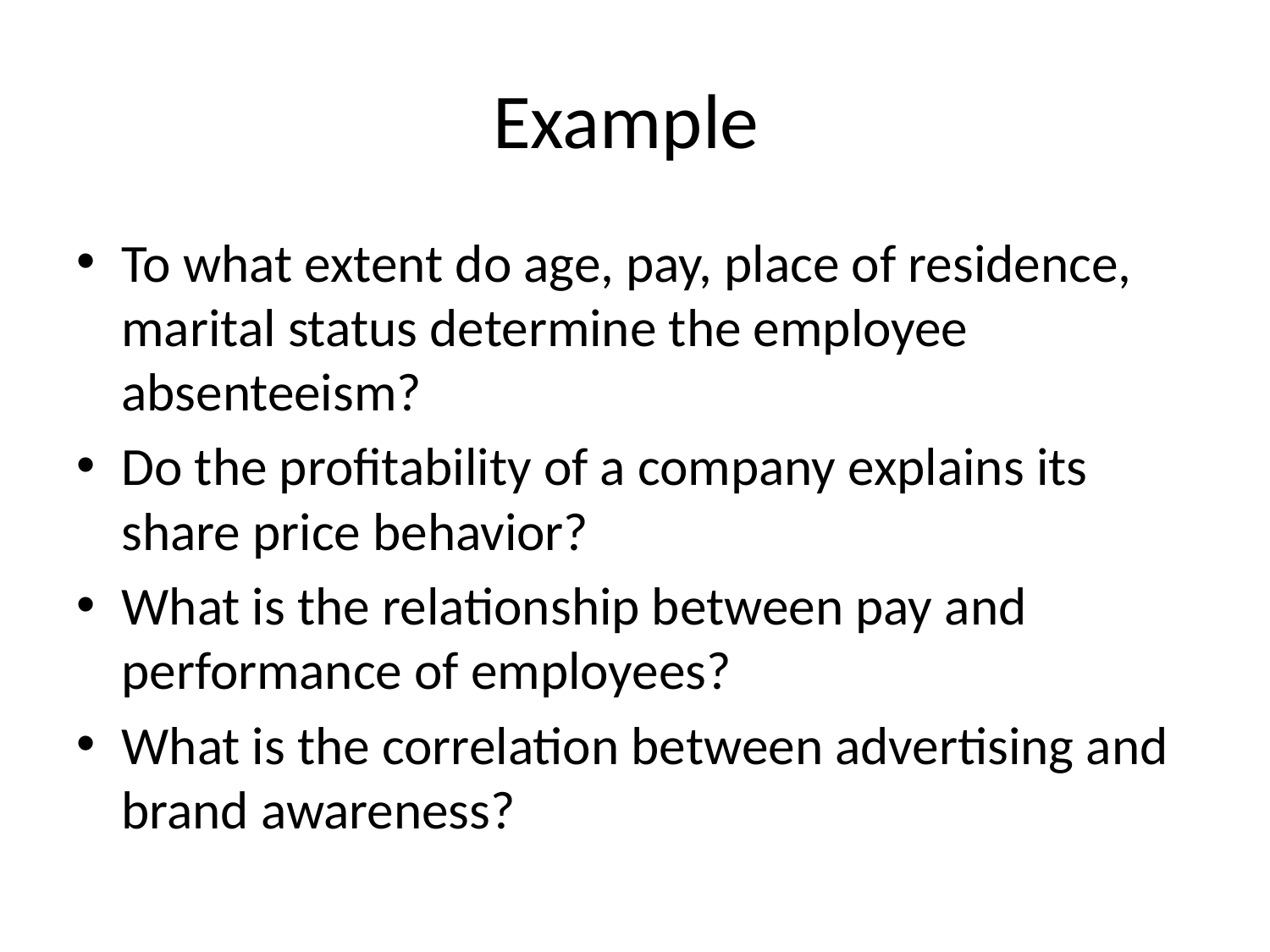

# Example
To what extent do age, pay, place of residence, marital status determine the employee absenteeism?
Do the profitability of a company explains its share price behavior?
What is the relationship between pay and performance of employees?
What is the correlation between advertising and brand awareness?